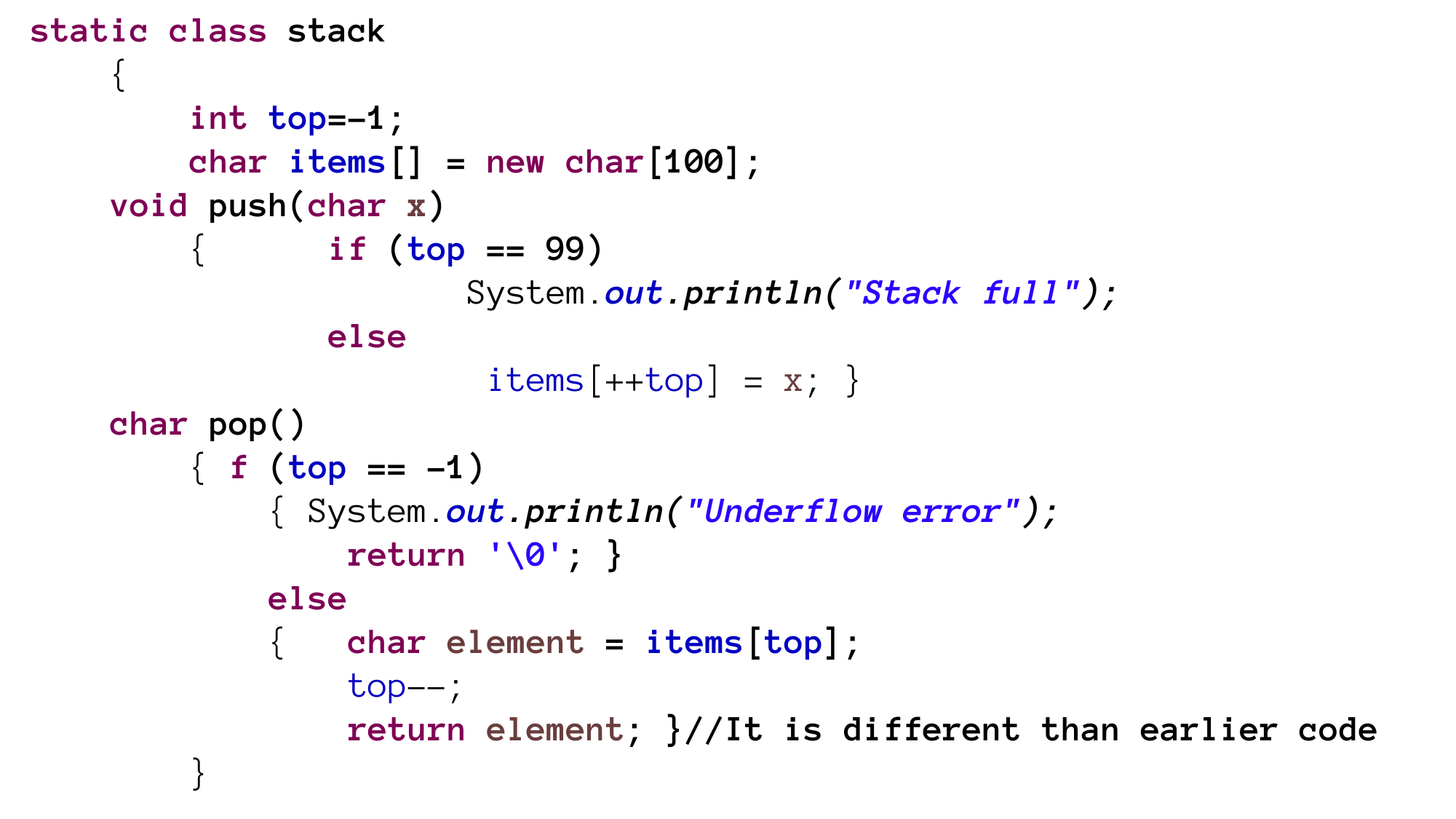

static class stack
    {
        int top=-1;
        char items[] = new char[100];
    void push(char x)
        {      if (top == 99)
                      System.out.println("Stack full");
               else
                       items[++top] = x; }
    char pop()
        { f (top == -1)
            { System.out.println("Underflow error");
                return '\0'; }
            else
            {   char element = items[top];
                top--;
                return element; }//It is different than earlier code
        }